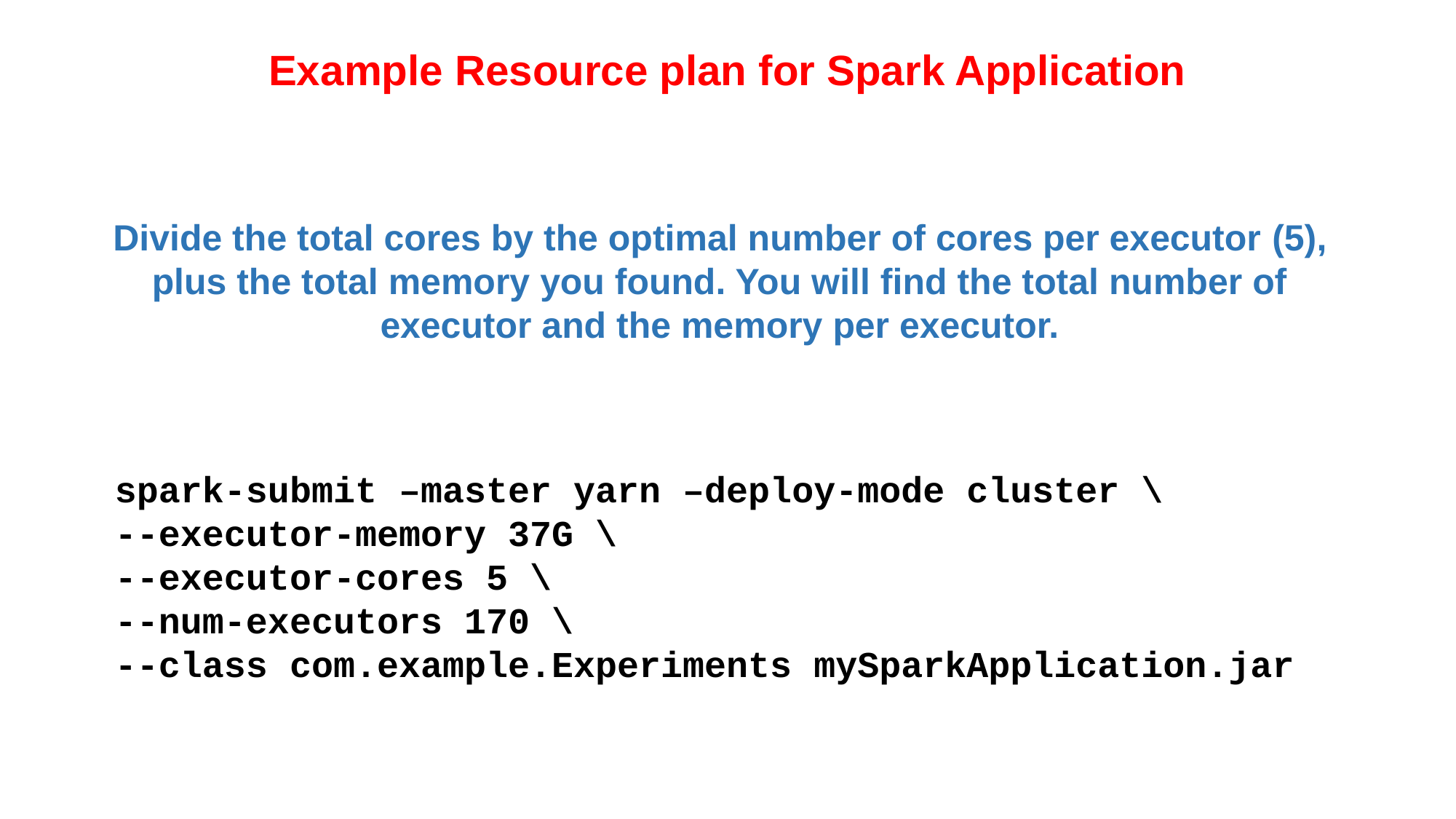

Example Resource plan for Spark Application
Divide the total cores by the optimal number of cores per executor (5), plus the total memory you found. You will find the total number of executor and the memory per executor.
spark-submit –master yarn –deploy-mode cluster \
--executor-memory 37G \
--executor-cores 5 \
--num-executors 170 \
--class com.example.Experiments mySparkApplication.jar